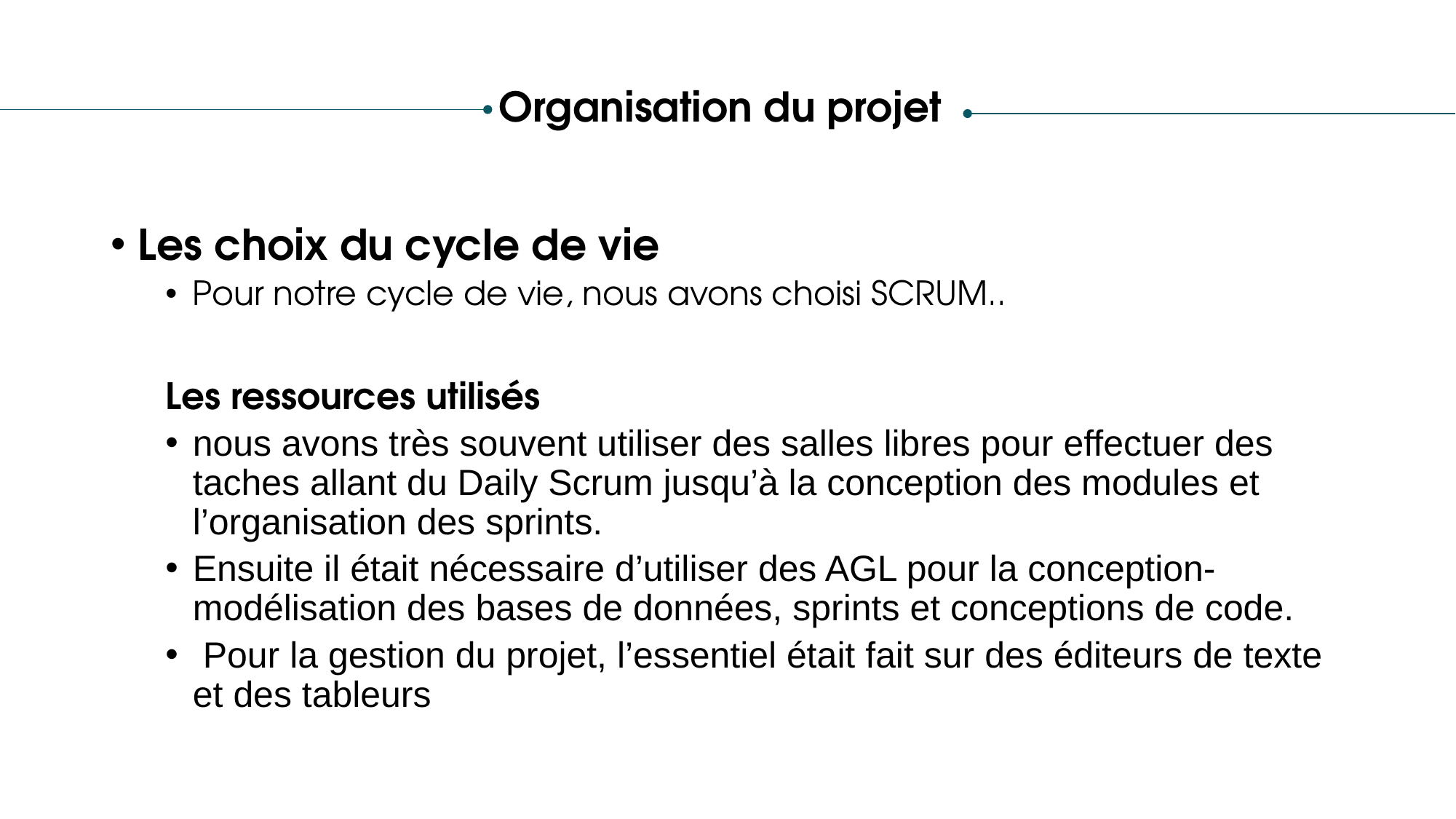

# Organisation du projet
Les choix du cycle de vie
Pour notre cycle de vie, nous avons choisi SCRUM..

Les ressources utilisés
nous avons très souvent utiliser des salles libres pour effectuer des taches allant du Daily Scrum jusqu’à la conception des modules et l’organisation des sprints.
Ensuite il était nécessaire d’utiliser des AGL pour la conception-modélisation des bases de données, sprints et conceptions de code.
 Pour la gestion du projet, l’essentiel était fait sur des éditeurs de texte et des tableurs